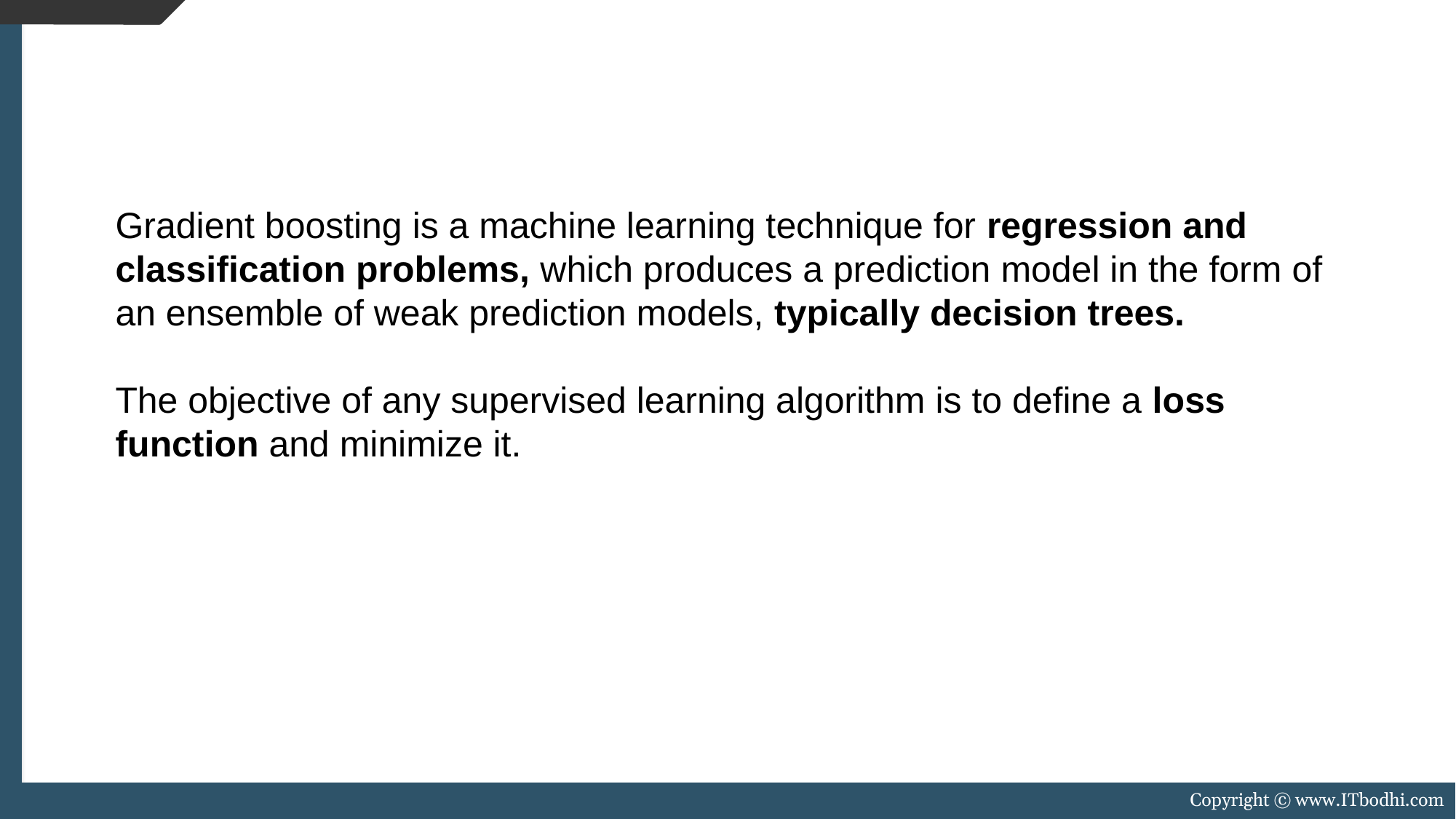

Gradient boosting is a machine learning technique for regression and classification problems, which produces a prediction model in the form of an ensemble of weak prediction models, typically decision trees.

The objective of any supervised learning algorithm is to define a loss function and minimize it.

Copyright © www.ITbodhi.com